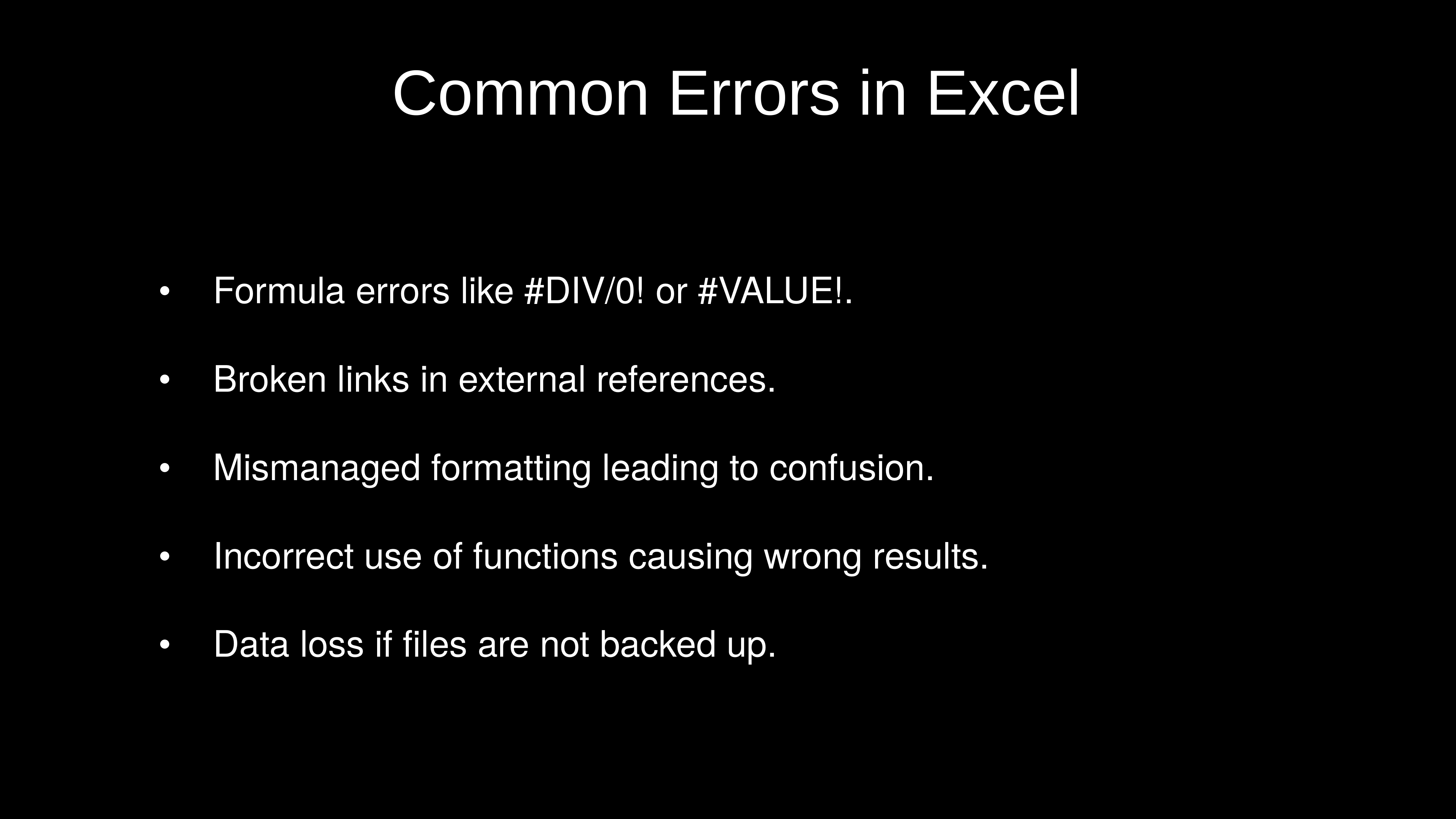

# Common Errors in Excel
	•	Formula errors like #DIV/0! or #VALUE!.
	•	Broken links in external references.
	•	Mismanaged formatting leading to confusion.
	•	Incorrect use of functions causing wrong results.
	•	Data loss if files are not backed up.